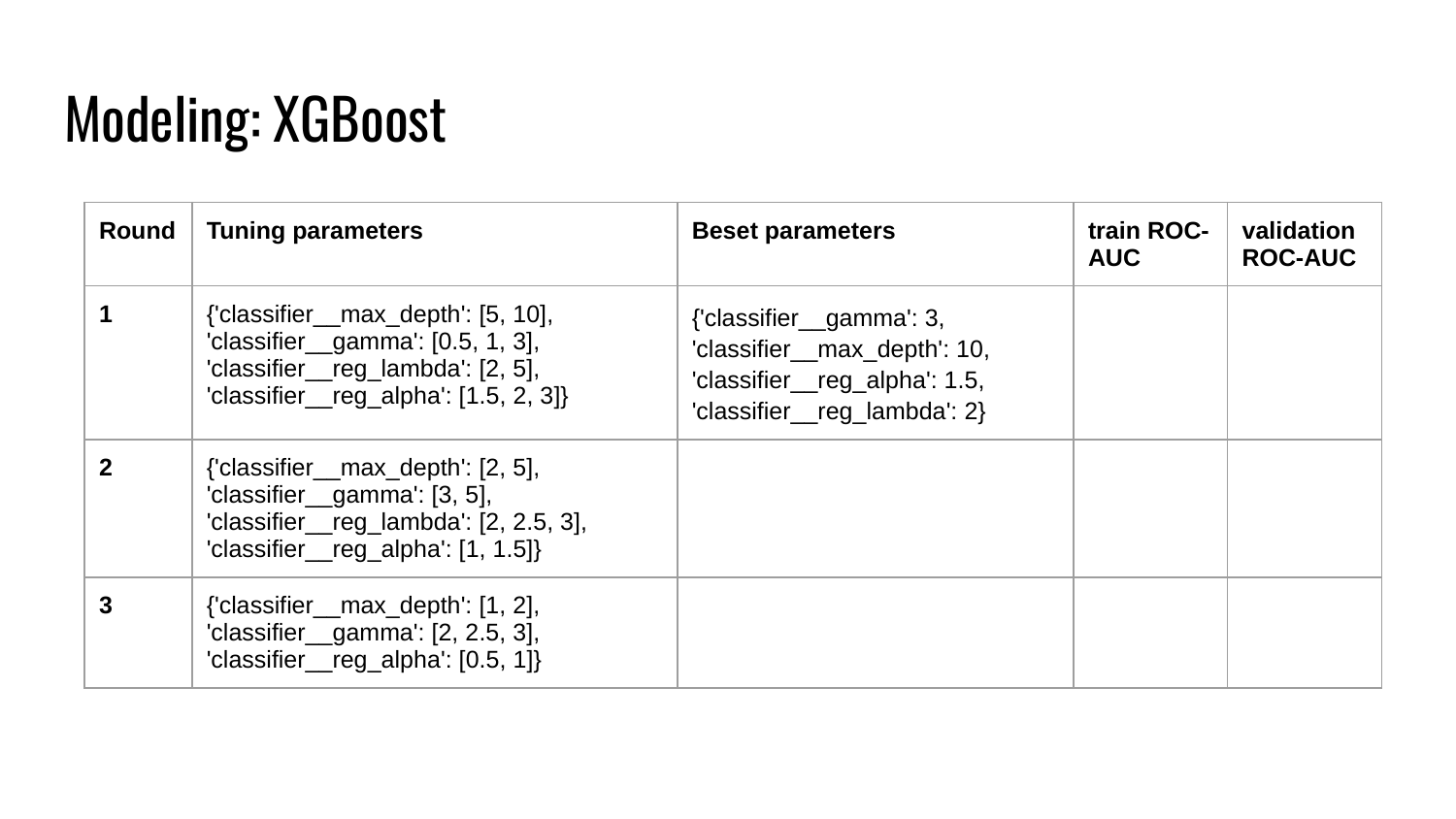

# Modeling: XGBoost
| Round | Tuning parameters | Beset parameters | train ROC-AUC | validation ROC-AUC |
| --- | --- | --- | --- | --- |
| 1 | {'classifier\_\_max\_depth': [5, 10], 'classifier\_\_gamma': [0.5, 1, 3], 'classifier\_\_reg\_lambda': [2, 5], 'classifier\_\_reg\_alpha': [1.5, 2, 3]} | {'classifier\_\_gamma': 3, 'classifier\_\_max\_depth': 10, 'classifier\_\_reg\_alpha': 1.5, 'classifier\_\_reg\_lambda': 2} |  |  |
| 2 | {'classifier\_\_max\_depth': [2, 5], 'classifier\_\_gamma': [3, 5], 'classifier\_\_reg\_lambda': [2, 2.5, 3], 'classifier\_\_reg\_alpha': [1, 1.5]} |  |  |  |
| 3 | {'classifier\_\_max\_depth': [1, 2], 'classifier\_\_gamma': [2, 2.5, 3], 'classifier\_\_reg\_alpha': [0.5, 1]} |  |  |  |